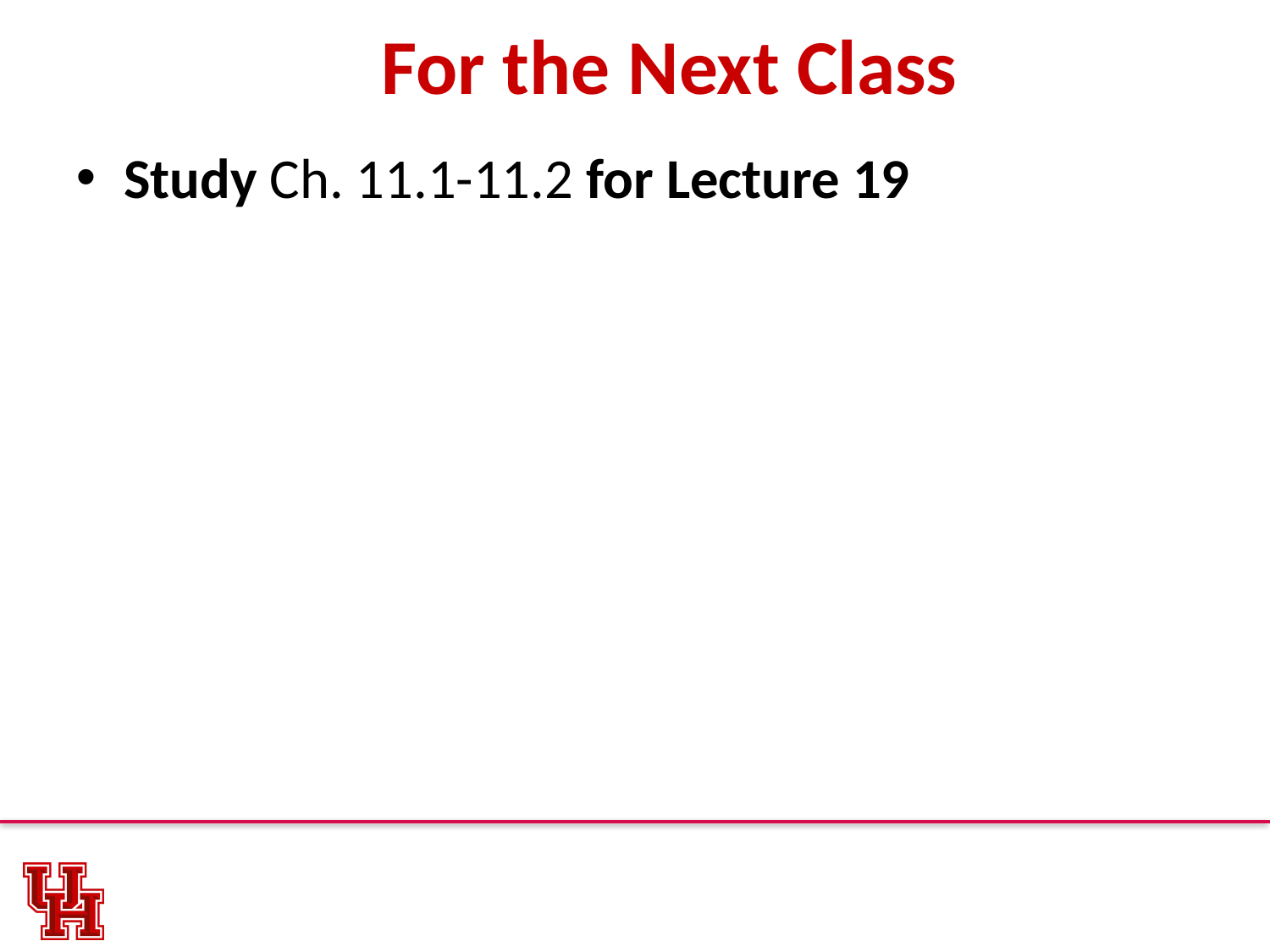

# For the Next Class
Study Ch. 11.1-11.2 for Lecture 19